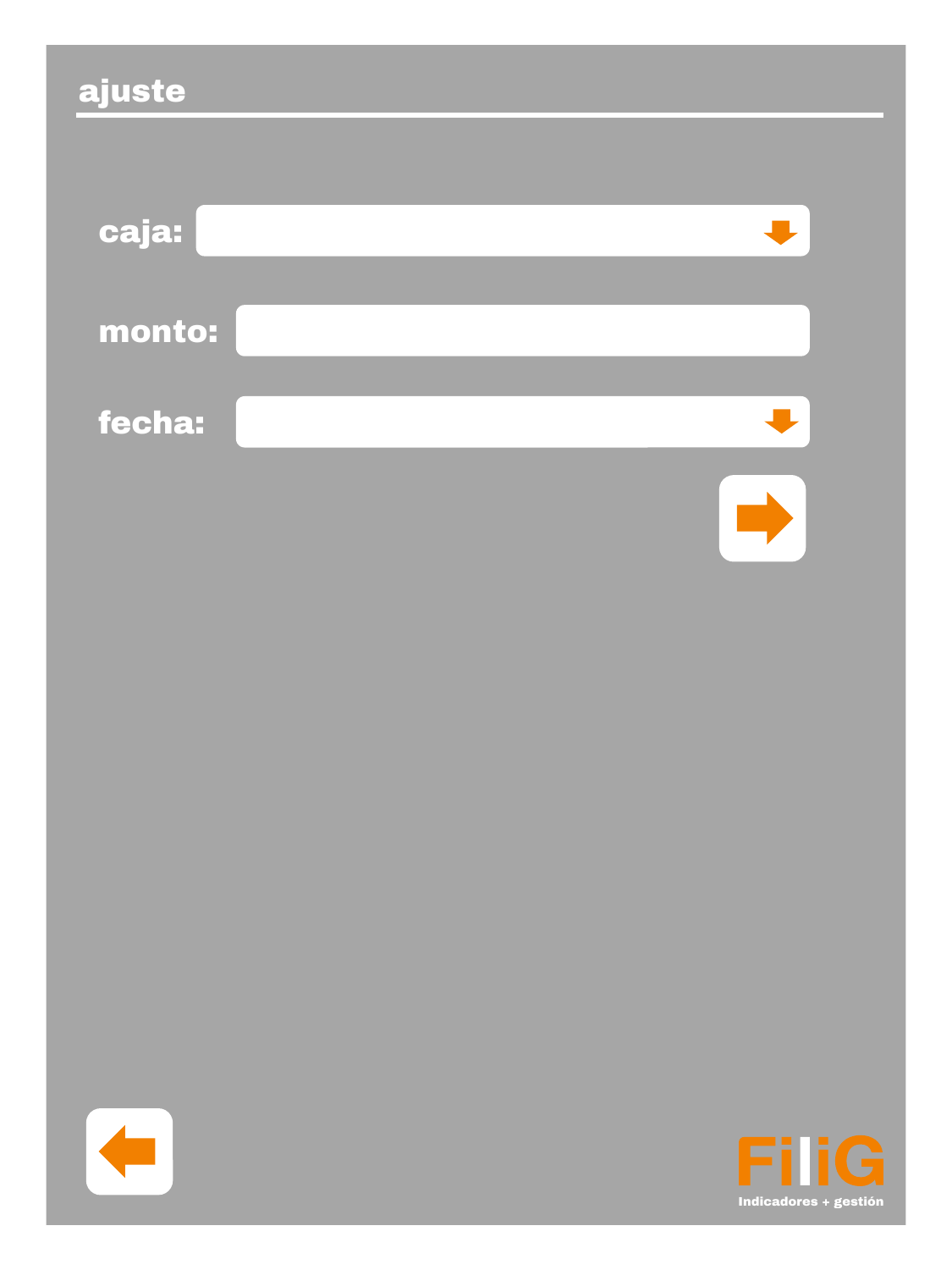

Indicadores + gestión
ajuste
caja:

monto:

fecha: